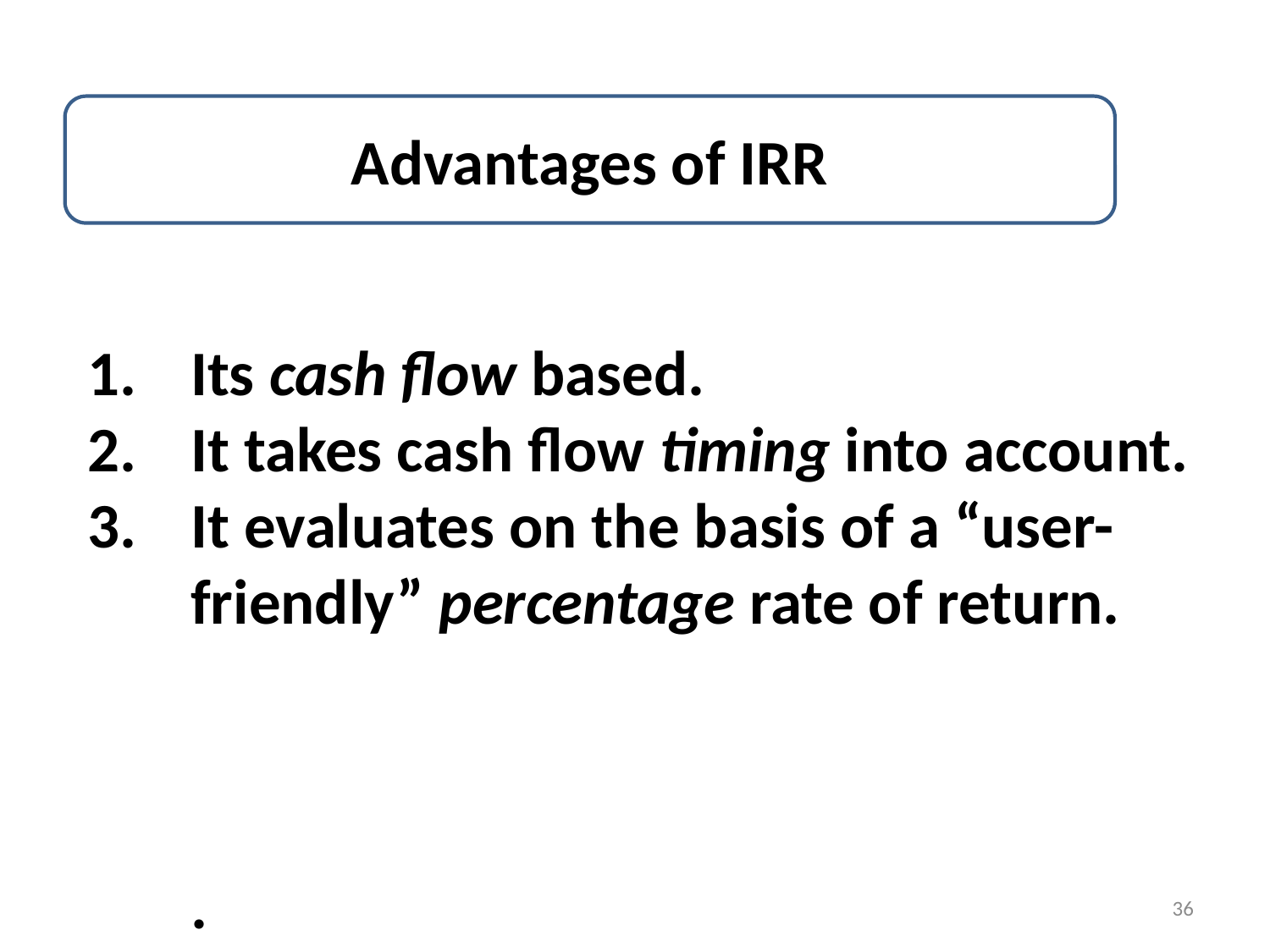

Advantages of IRR
Its cash flow based.
It takes cash flow timing into account.
It evaluates on the basis of a “user-
	friendly” percentage rate of return.

								        	.
36